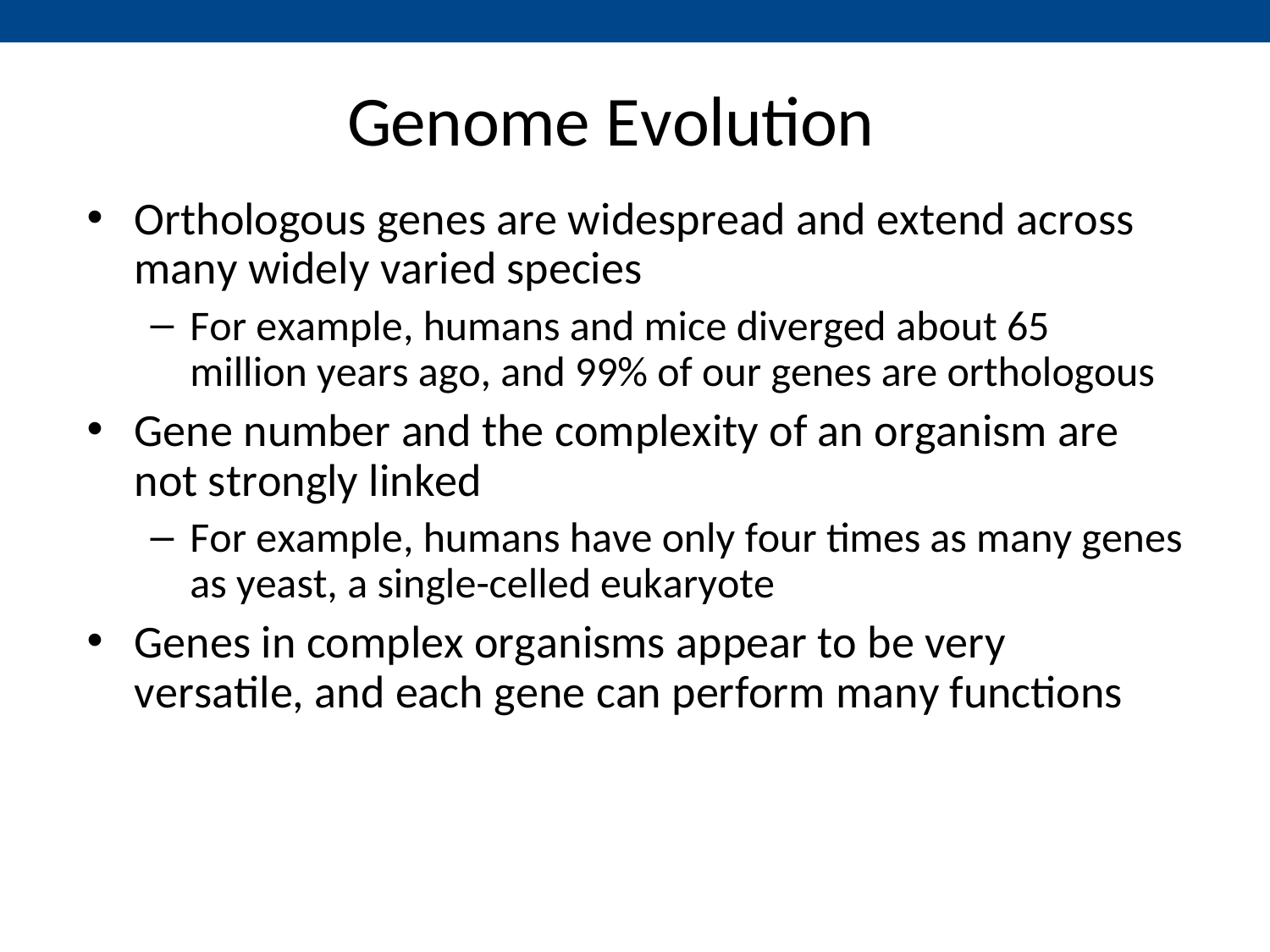

# Genome Evolution
Orthologous genes are widespread and extend across many widely varied species
For example, humans and mice diverged about 65 million years ago, and 99% of our genes are orthologous
Gene number and the complexity of an organism are not strongly linked
For example, humans have only four times as many genes as yeast, a single-celled eukaryote
Genes in complex organisms appear to be very versatile, and each gene can perform many functions